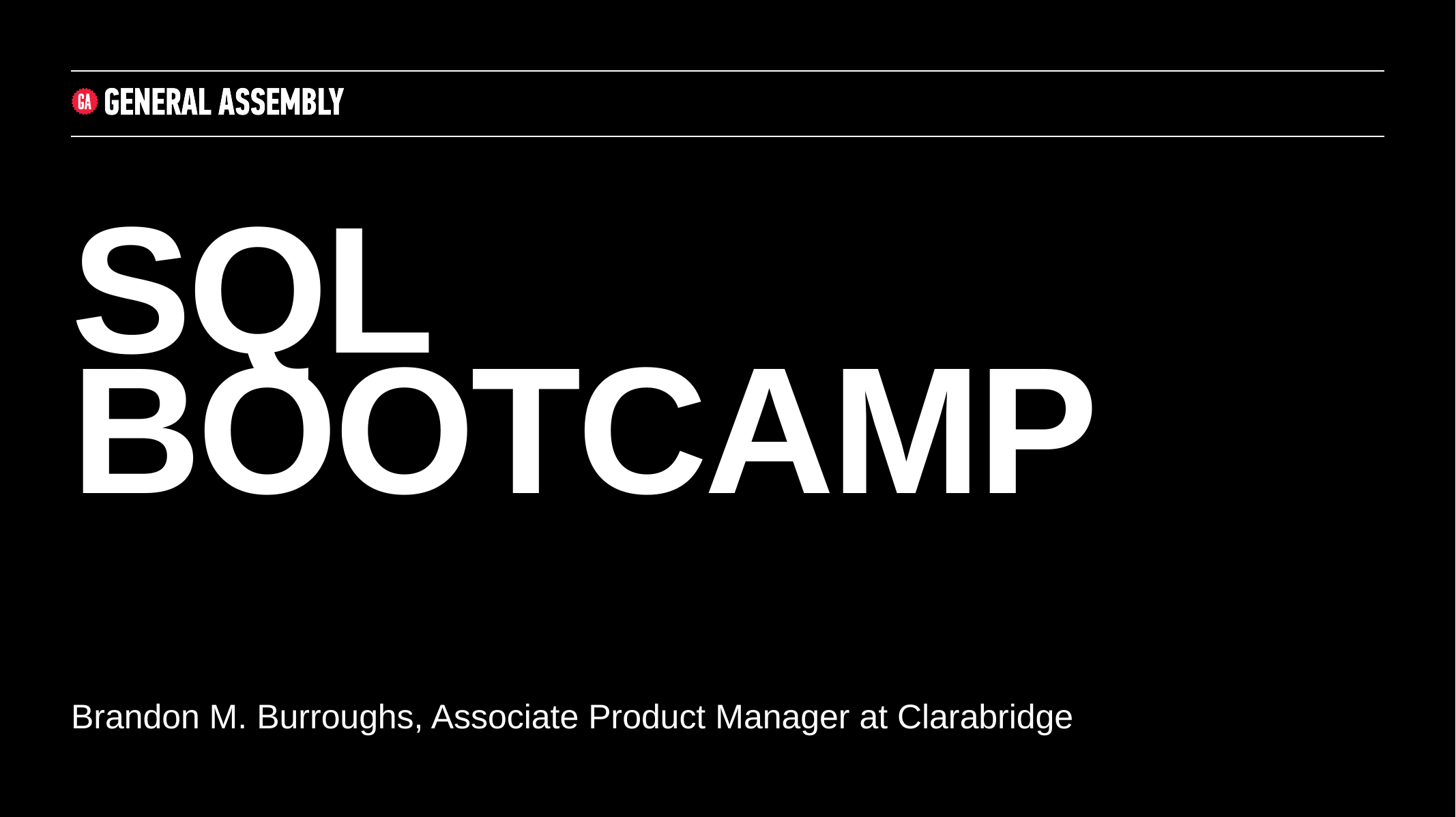

SQL Bootcamp
Brandon M. Burroughs, Associate Product Manager at Clarabridge